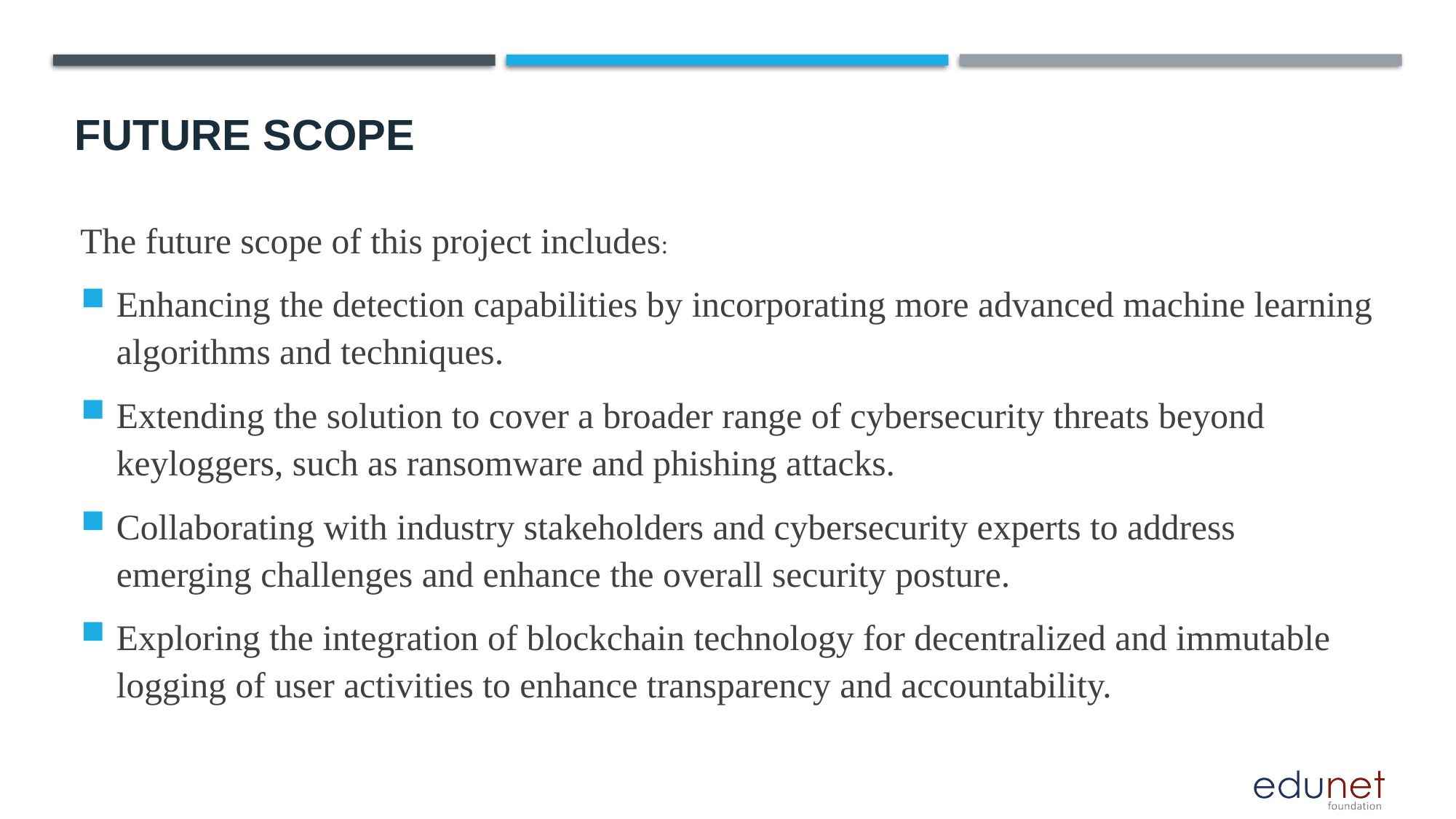

Future scope

The future scope of this project includes:
Enhancing the detection capabilities by incorporating more advanced machine learning algorithms and techniques.
Extending the solution to cover a broader range of cybersecurity threats beyond keyloggers, such as ransomware and phishing attacks.
Collaborating with industry stakeholders and cybersecurity experts to address emerging challenges and enhance the overall security posture.
Exploring the integration of blockchain technology for decentralized and immutable logging of user activities to enhance transparency and accountability.